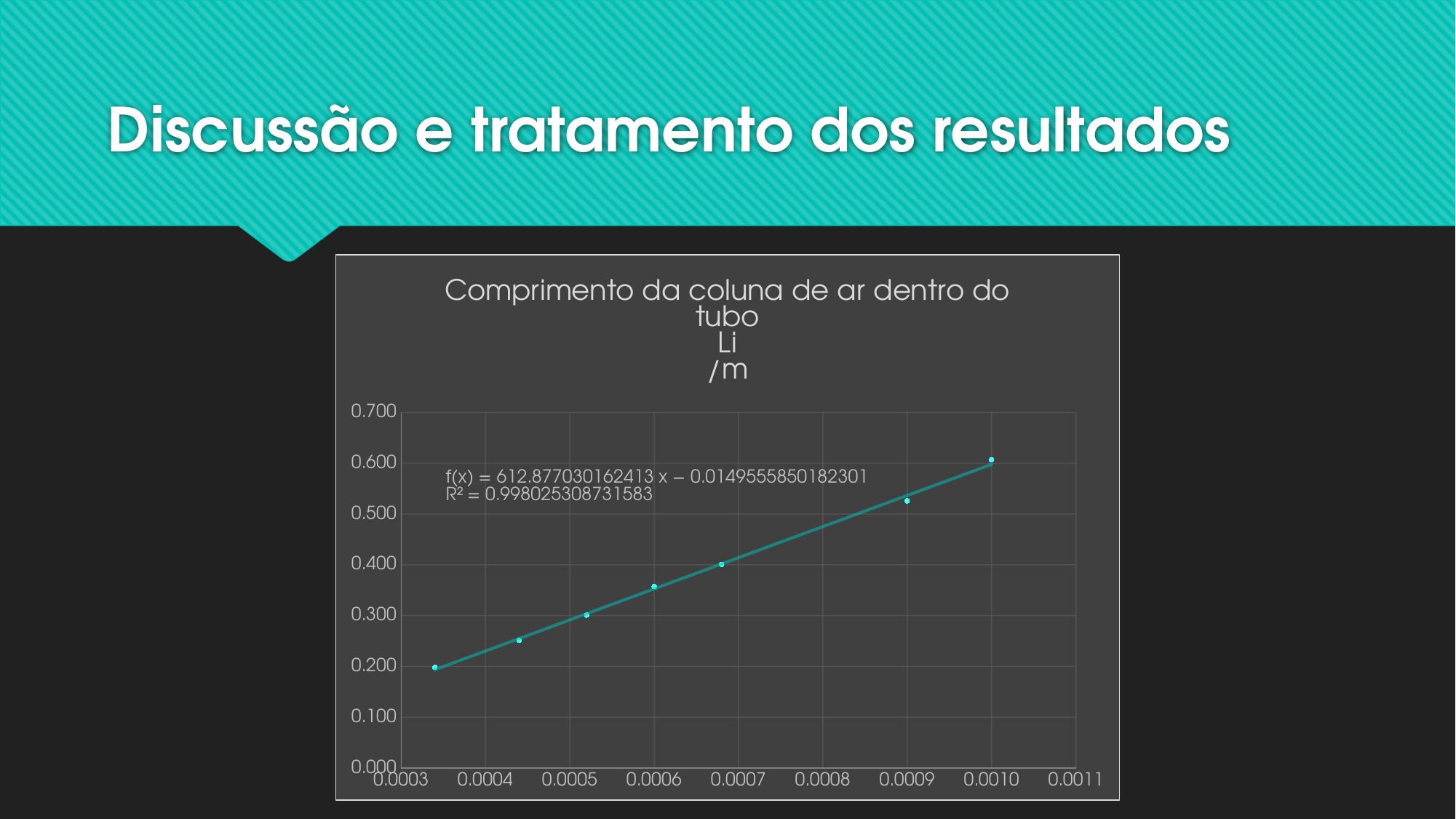

# Discussão e tratamento dos resultados

### Chart: Comprimento da coluna de ar dentro do tubo
Li
/m

| Category | Comprimento da coluna de ar dentro do tubo
Li
/m |
|---|---|